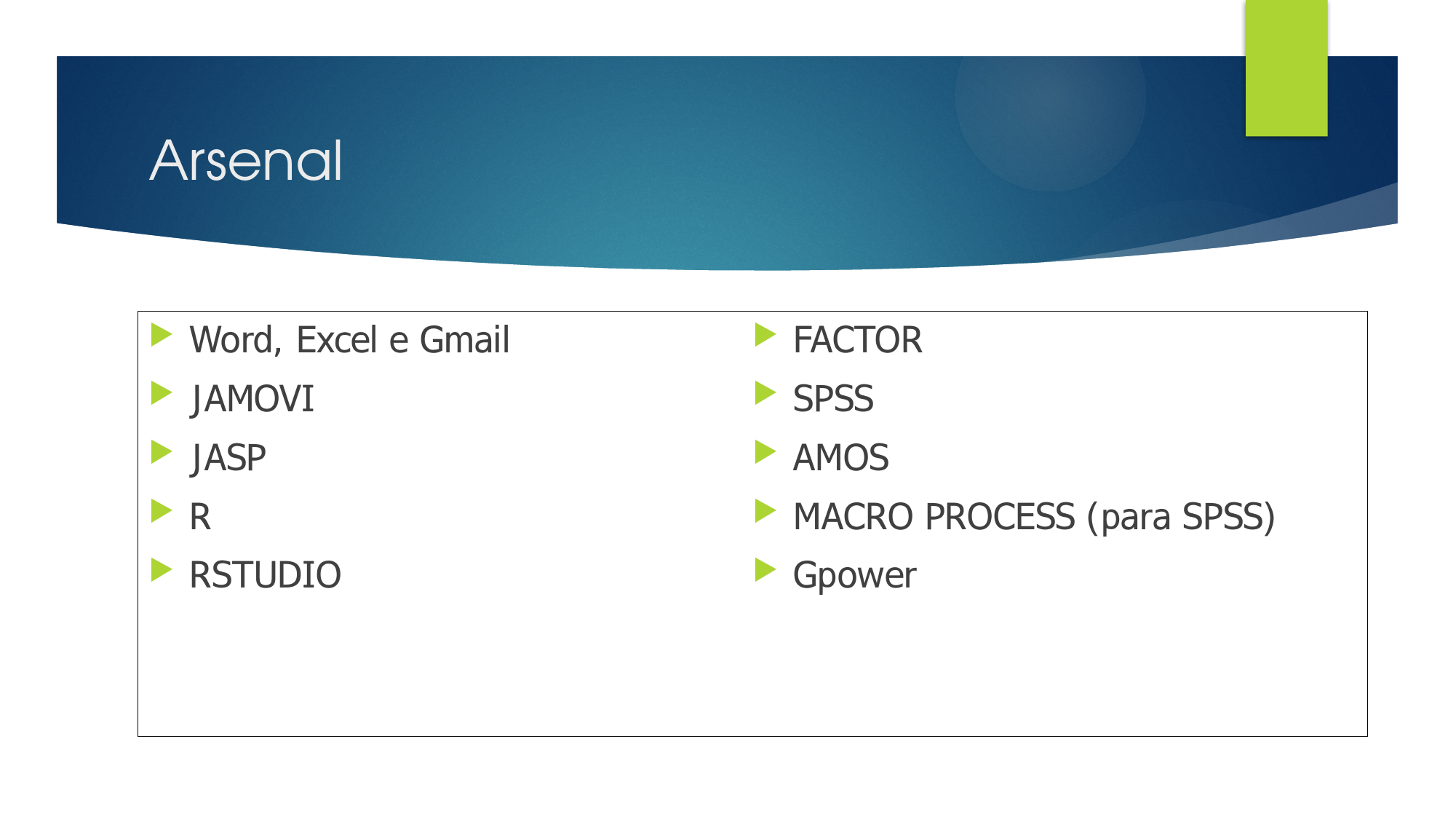

# Arsenal
Word, Excel e Gmail
JAMOVI
JASP
R
RSTUDIO

FACTOR
SPSS
AMOS
MACRO PROCESS (para SPSS)
Gpower